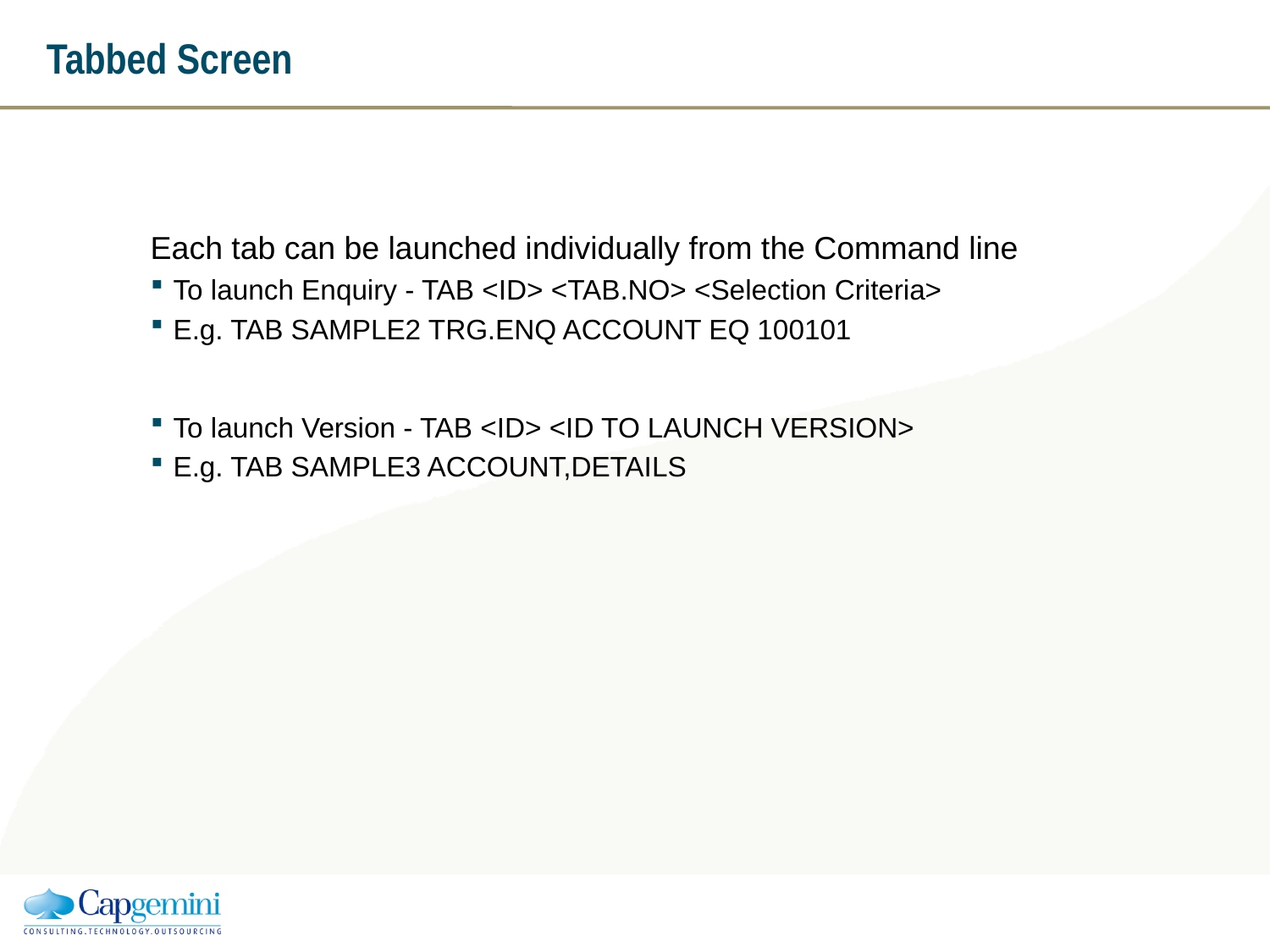

# Tabbed Screen
Each tab can be launched individually from the Command line
To launch Enquiry - TAB <ID> <TAB.NO> <Selection Criteria>
E.g. TAB SAMPLE2 TRG.ENQ ACCOUNT EQ 100101

To launch Version - TAB <ID> <ID TO LAUNCH VERSION>
E.g. TAB SAMPLE3 ACCOUNT,DETAILS